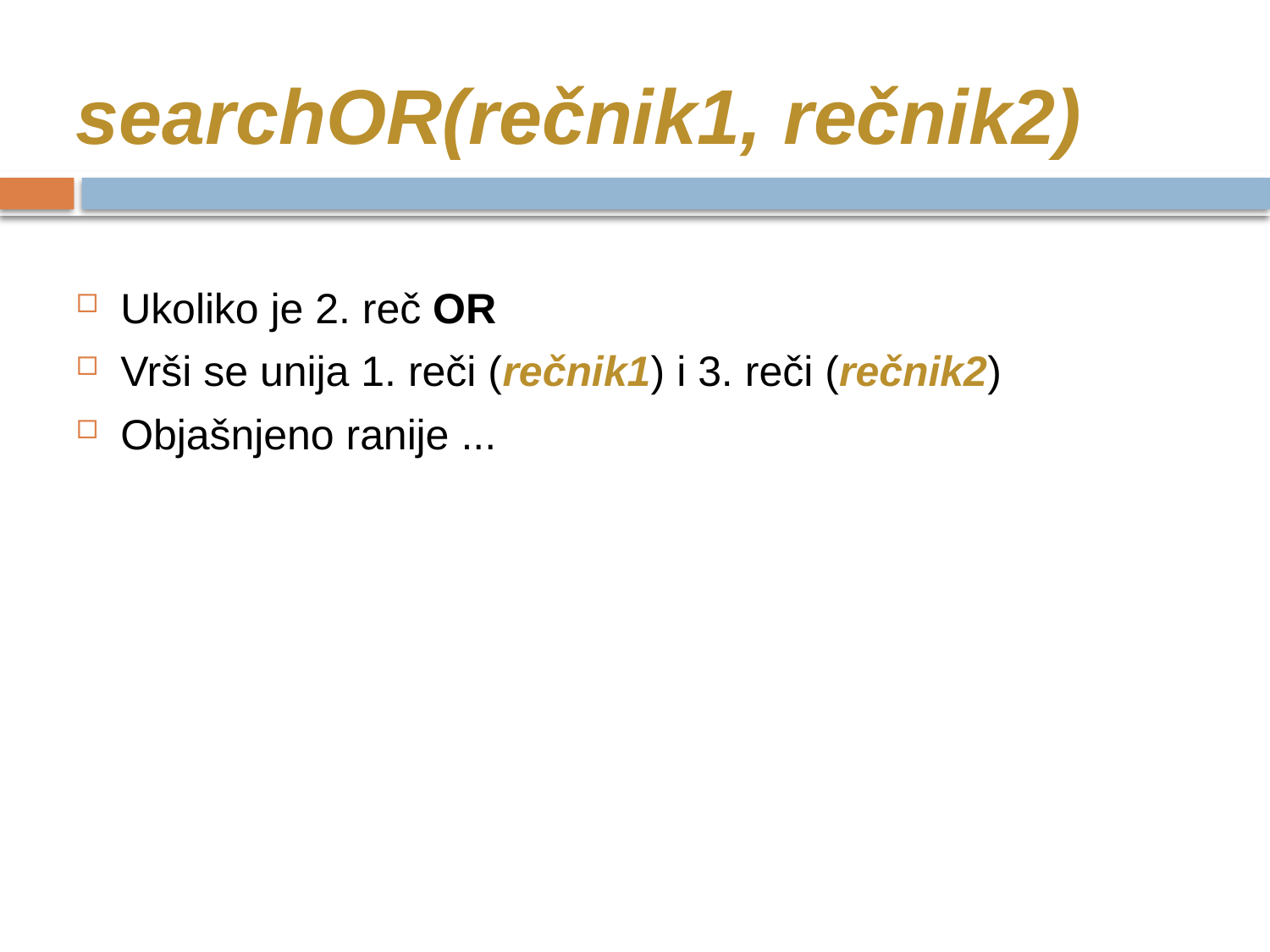

# searchOR(rečnik1, rečnik2)
Ukoliko je 2. reč OR
Vrši se unija 1. reči (rečnik1) i 3. reči (rečnik2)
Objašnjeno ranije ...